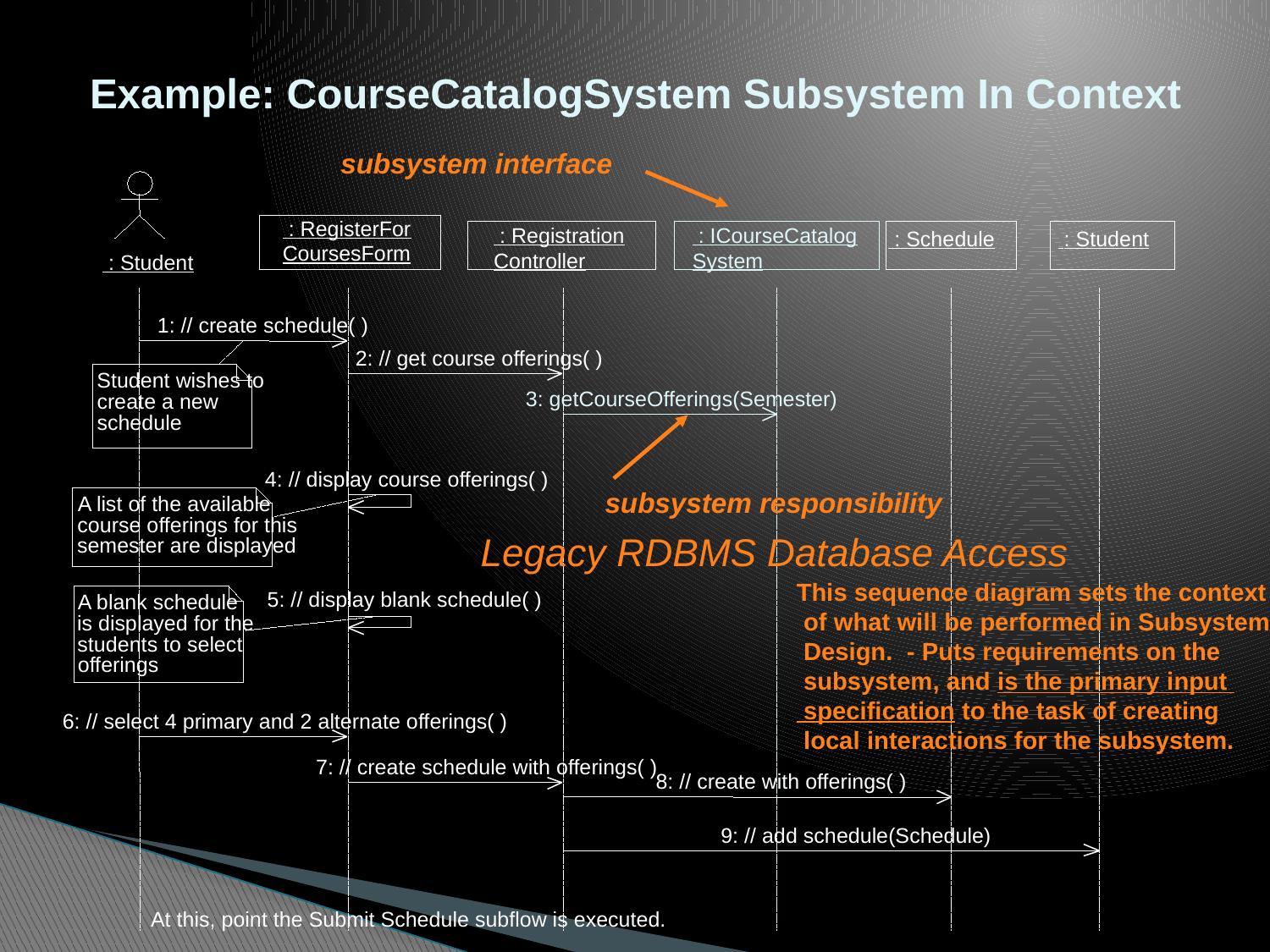

# Example: CourseCatalogSystem Subsystem In Context
subsystem interface

 : RegisterFor
CoursesForm

 : Registration
Controller
 : ICourseCatalog
System
 : Schedule
 : Student
 : Student

1: // create schedule( )

2: // get course offerings( )

Student wishes to

3: getCourseOfferings(Semester)
create a new

schedule

4: // display course offerings( )
subsystem responsibility

A list of the available

course offerings for this
Legacy RDBMS Database Access
semester are displayed
This sequence diagram sets the context
 of what will be performed in Subsystem
 Design.  - Puts requirements on the
 subsystem, and is the primary input
 specification to the task of creating
 local interactions for the subsystem.

5: // display blank schedule( )
A blank schedule
is displayed for the

students to select
offerings
6: // select 4 primary and 2 alternate offerings( )

7: // create schedule with offerings( )
8: // create with offerings( )

9: // add schedule(Schedule)

At this, point the Submit Schedule subflow is executed.